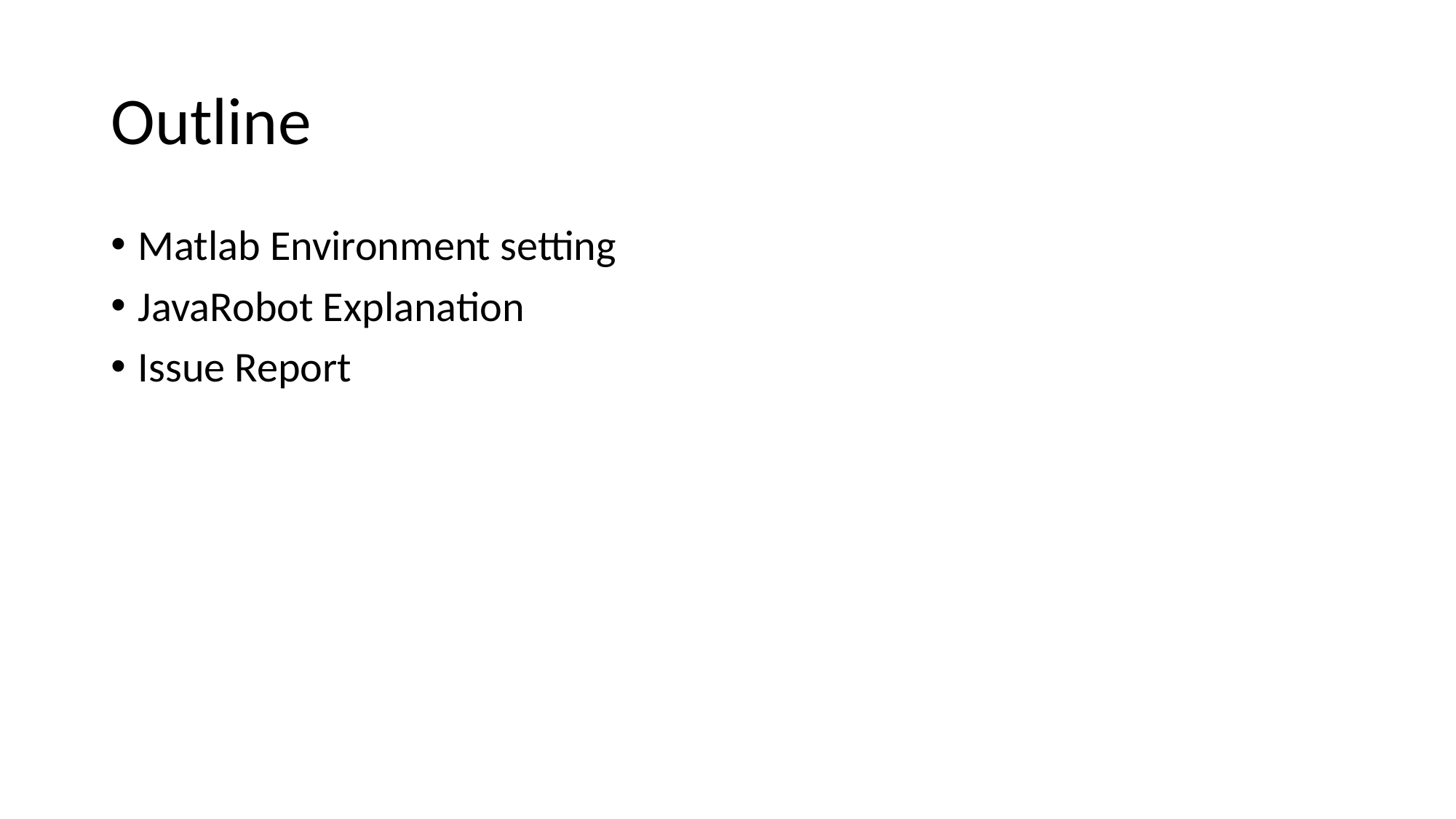

# Outline
Matlab Environment setting
JavaRobot Explanation
Issue Report